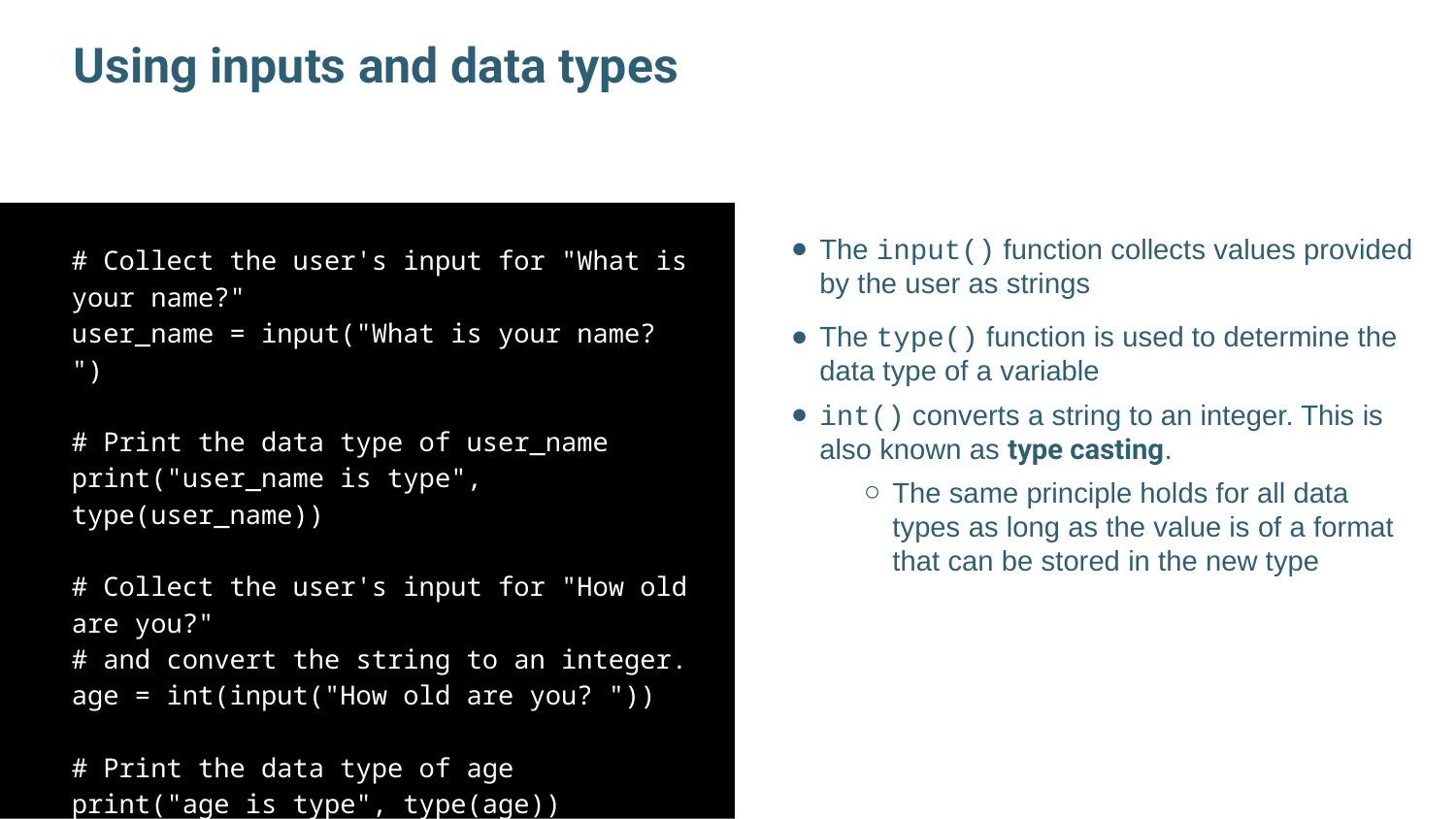

Using inputs and data types

The input() function collects values provided by the user as strings
The type() function is used to determine the data type of a variable
int() converts a string to an integer. This is also known as type casting.
The same principle holds for all data types as long as the value is of a format that can be stored in the new type

# Collect the user's input for "What is your name?"
user_name = input("What is your name? ")

# Print the data type of user_name
print("user_name is type", type(user_name))

# Collect the user's input for "How old are you?"
# and convert the string to an integer.
age = int(input("How old are you? "))

# Print the data type of age
print("age is type", type(age))